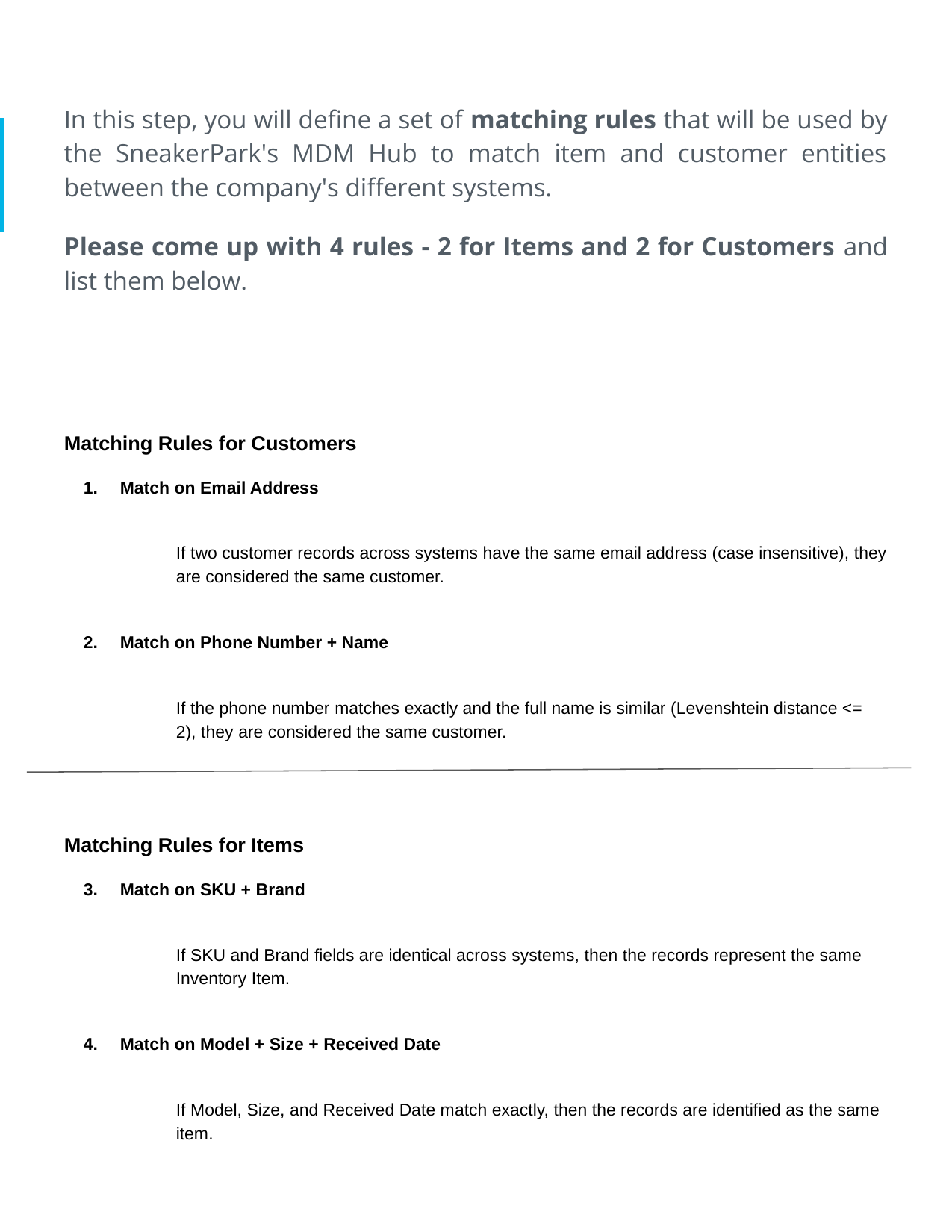

In this step, you will define a set of matching rules that will be used by the SneakerPark's MDM Hub to match item and customer entities between the company's different systems.
Please come up with 4 rules - 2 for Items and 2 for Customers and list them below.

Matching Rules for Customers
Match on Email Address
If two customer records across systems have the same email address (case insensitive), they are considered the same customer.
Match on Phone Number + Name
If the phone number matches exactly and the full name is similar (Levenshtein distance <= 2), they are considered the same customer.

Matching Rules for Items
Match on SKU + Brand
If SKU and Brand fields are identical across systems, then the records represent the same Inventory Item.
Match on Model + Size + Received Date
If Model, Size, and Received Date match exactly, then the records are identified as the same item.